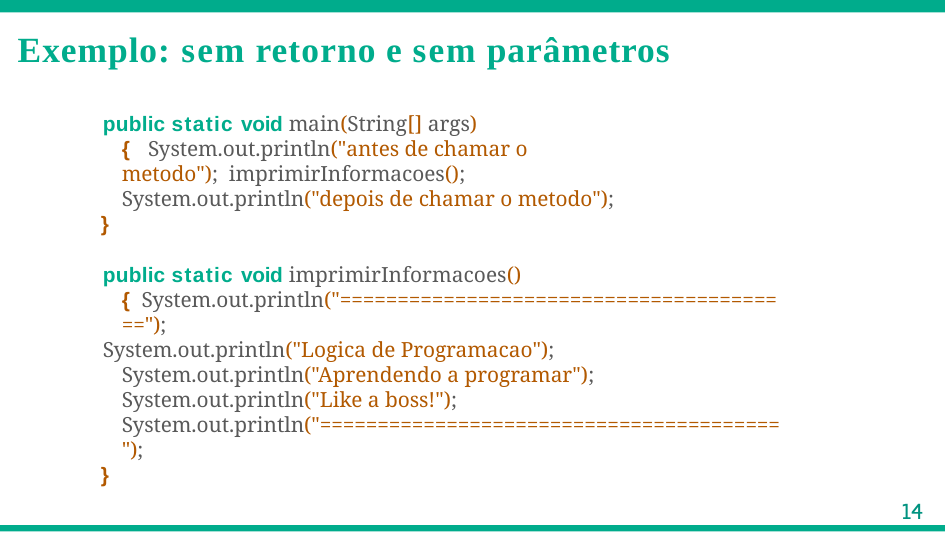

# Exemplo: sem retorno e sem parâmetros
public static void main(String[] args) {  System.out.println("antes de chamar o metodo");  imprimirInformacoes();  System.out.println("depois de chamar o metodo");
}

public static void imprimirInformacoes(){  System.out.println("========================================");
System.out.println("Logica de Programacao");  System.out.println("Aprendendo a programar");  System.out.println("Like a boss!");  System.out.println("========================================");
}
14